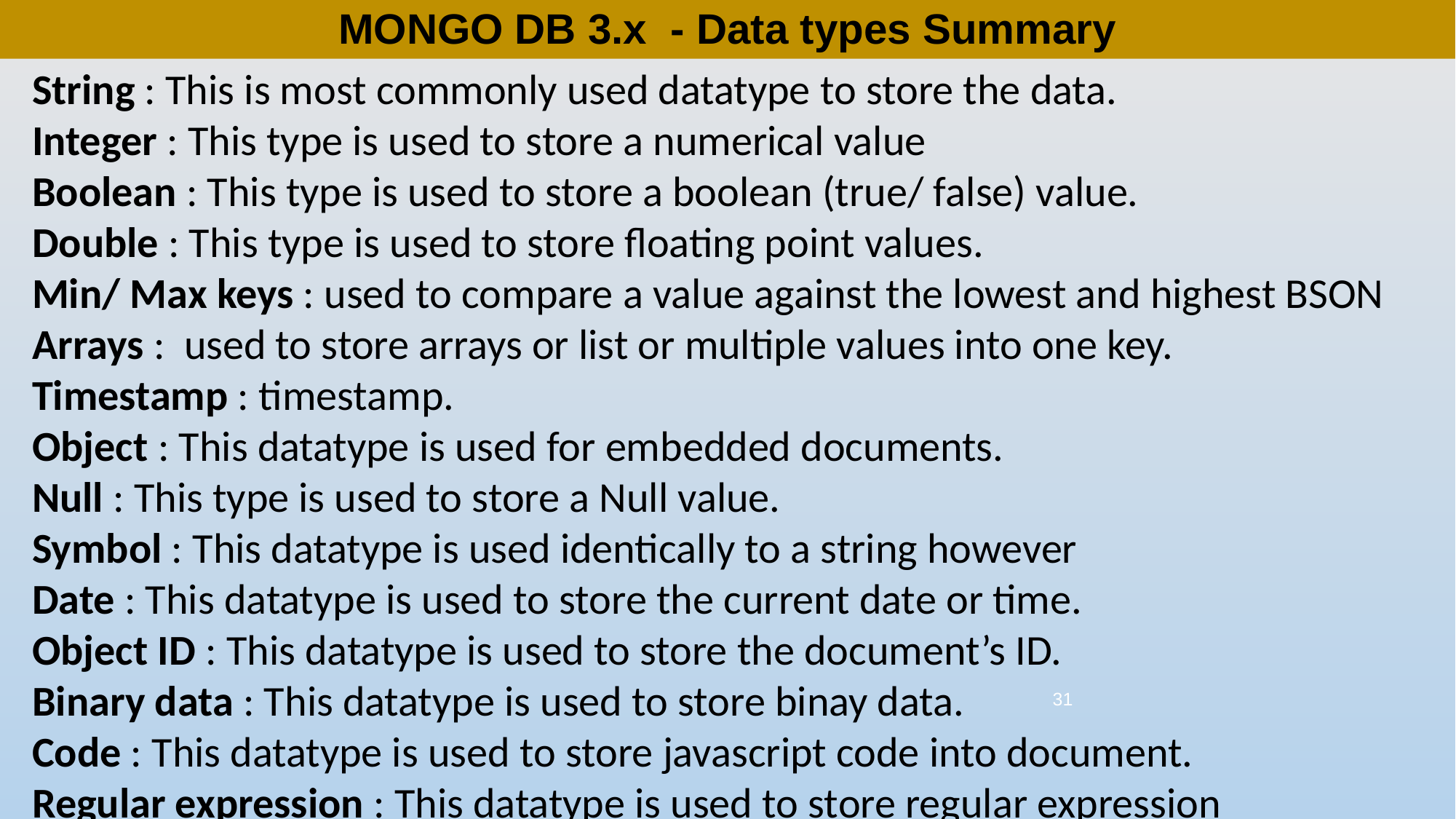

# MONGO DB 3.x  - Data types Summary
String : This is most commonly used datatype to store the data.
Integer : This type is used to store a numerical value
Boolean : This type is used to store a boolean (true/ false) value.
Double : This type is used to store floating point values.
Min/ Max keys : used to compare a value against the lowest and highest BSON Arrays :  used to store arrays or list or multiple values into one key.
Timestamp : timestamp.
Object : This datatype is used for embedded documents.
Null : This type is used to store a Null value.
Symbol : This datatype is used identically to a string however
Date : This datatype is used to store the current date or time.
Object ID : This datatype is used to store the document’s ID.
Binary data : This datatype is used to store binay data.
Code : This datatype is used to store javascript code into document.
Regular expression : This datatype is used to store regular expression

31